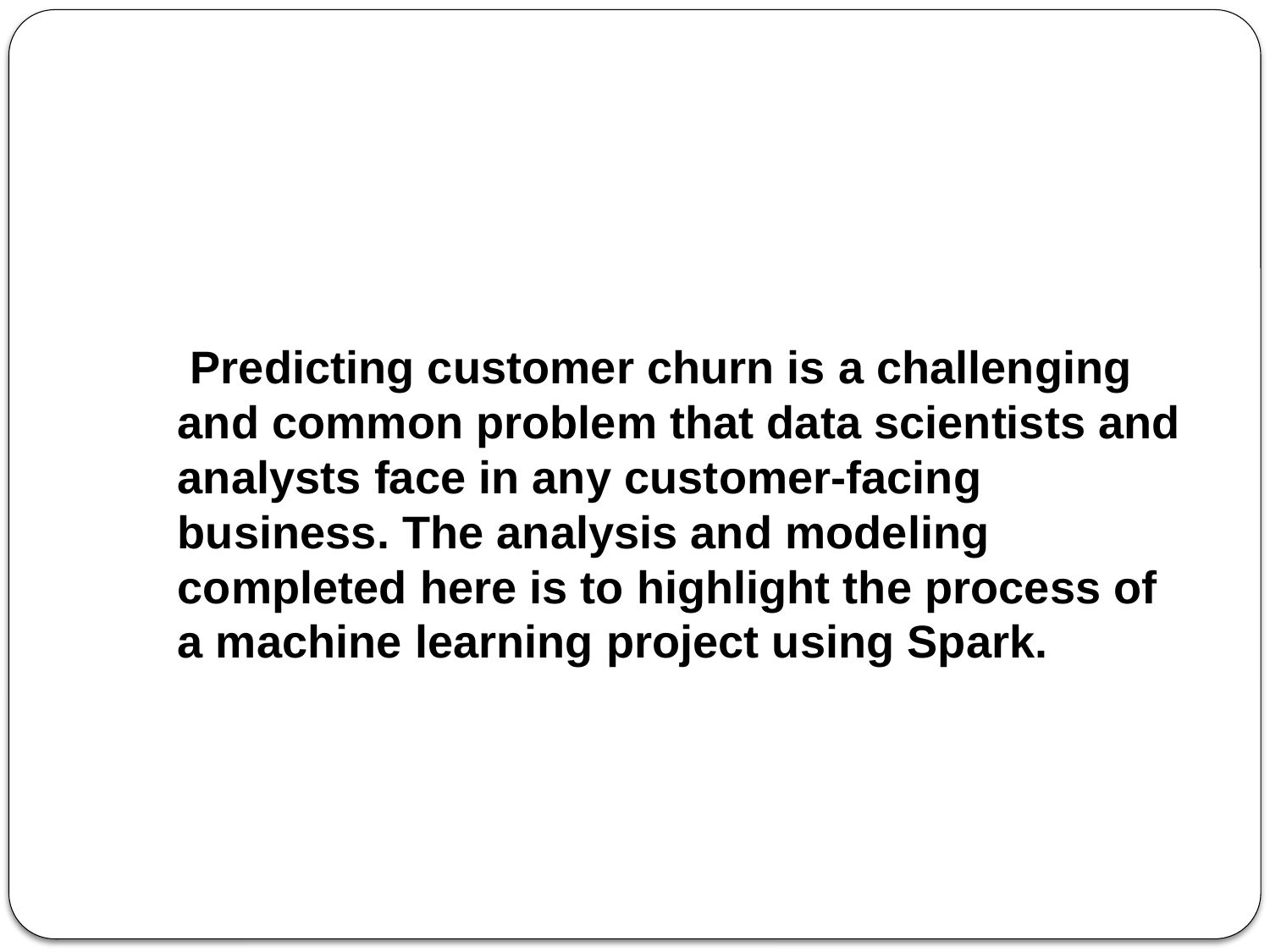

Predicting customer churn is a challenging and common problem that data scientists and analysts face in any customer-facing business. The analysis and modeling completed here is to highlight the process of a machine learning project using Spark.